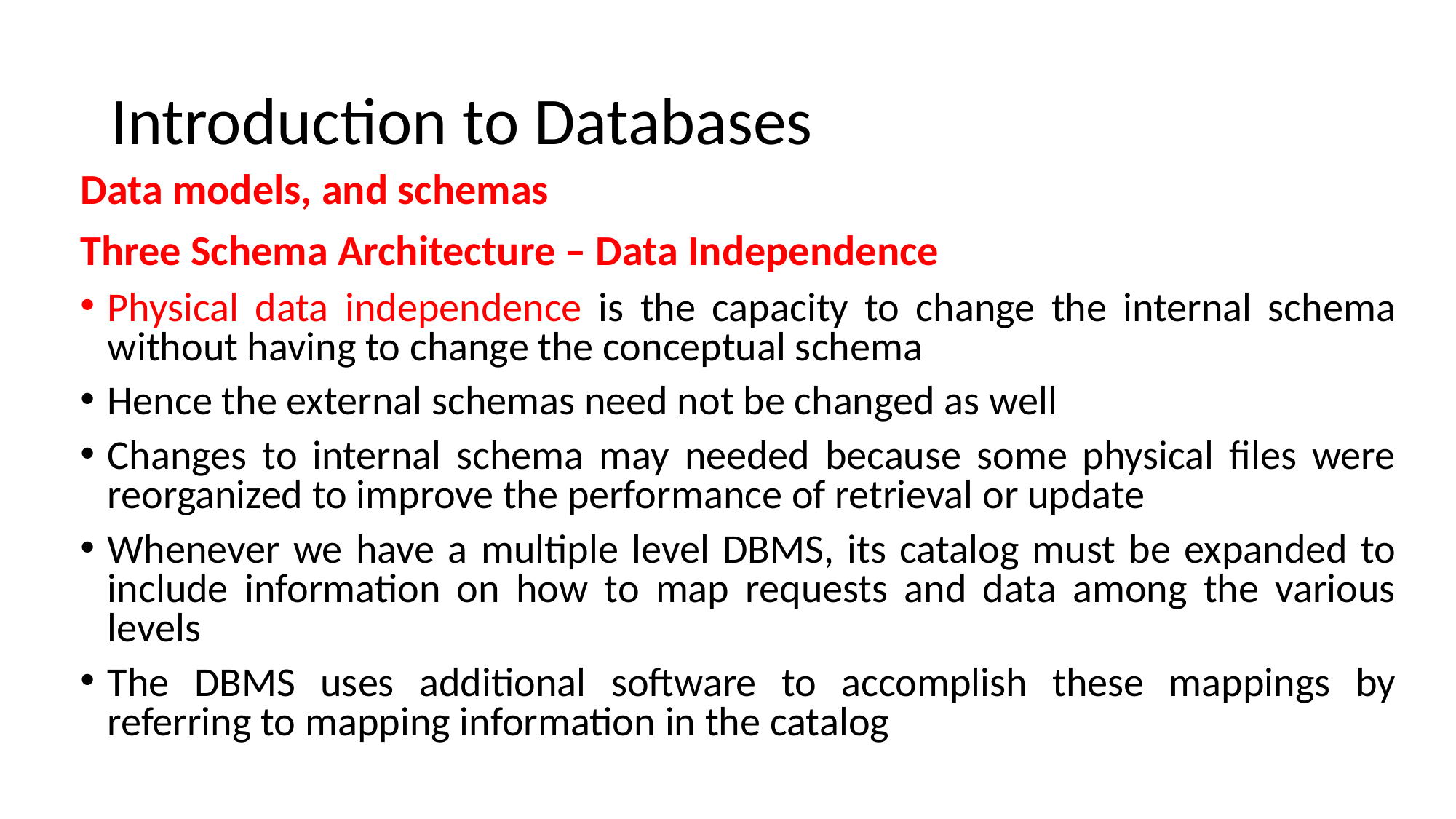

# Introduction to Databases
Data models, and schemas
Three Schema Architecture – Data Independence
Physical data independence is the capacity to change the internal schema without having to change the conceptual schema
Hence the external schemas need not be changed as well
Changes to internal schema may needed because some physical files were reorganized to improve the performance of retrieval or update
Whenever we have a multiple level DBMS, its catalog must be expanded to include information on how to map requests and data among the various levels
The DBMS uses additional software to accomplish these mappings by referring to mapping information in the catalog